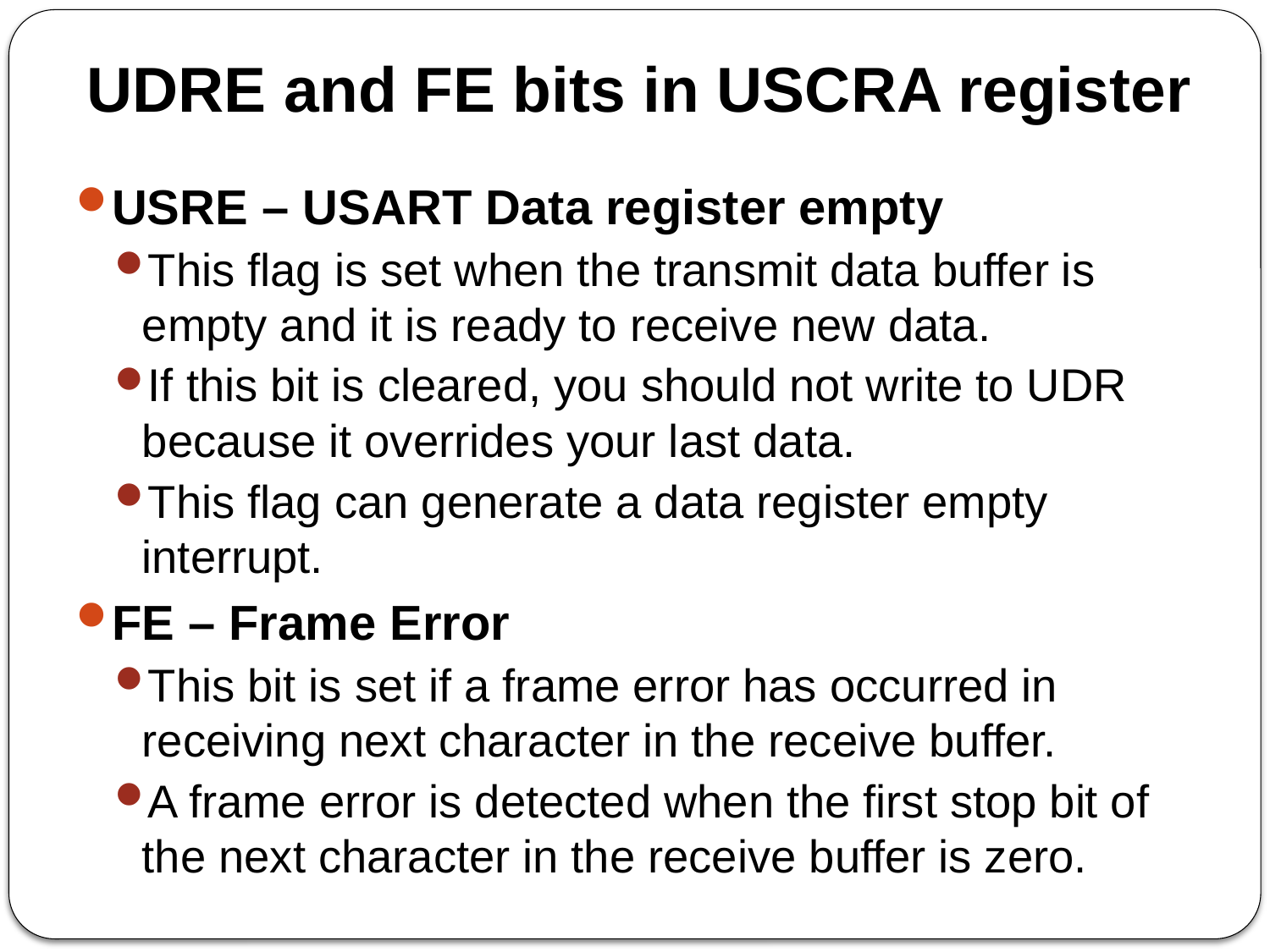

# UDRE and FE bits in USCRA register
USRE – USART Data register empty
This flag is set when the transmit data buffer is empty and it is ready to receive new data.
If this bit is cleared, you should not write to UDR because it overrides your last data.
This flag can generate a data register empty interrupt.
FE – Frame Error
This bit is set if a frame error has occurred in receiving next character in the receive buffer.
A frame error is detected when the first stop bit of the next character in the receive buffer is zero.